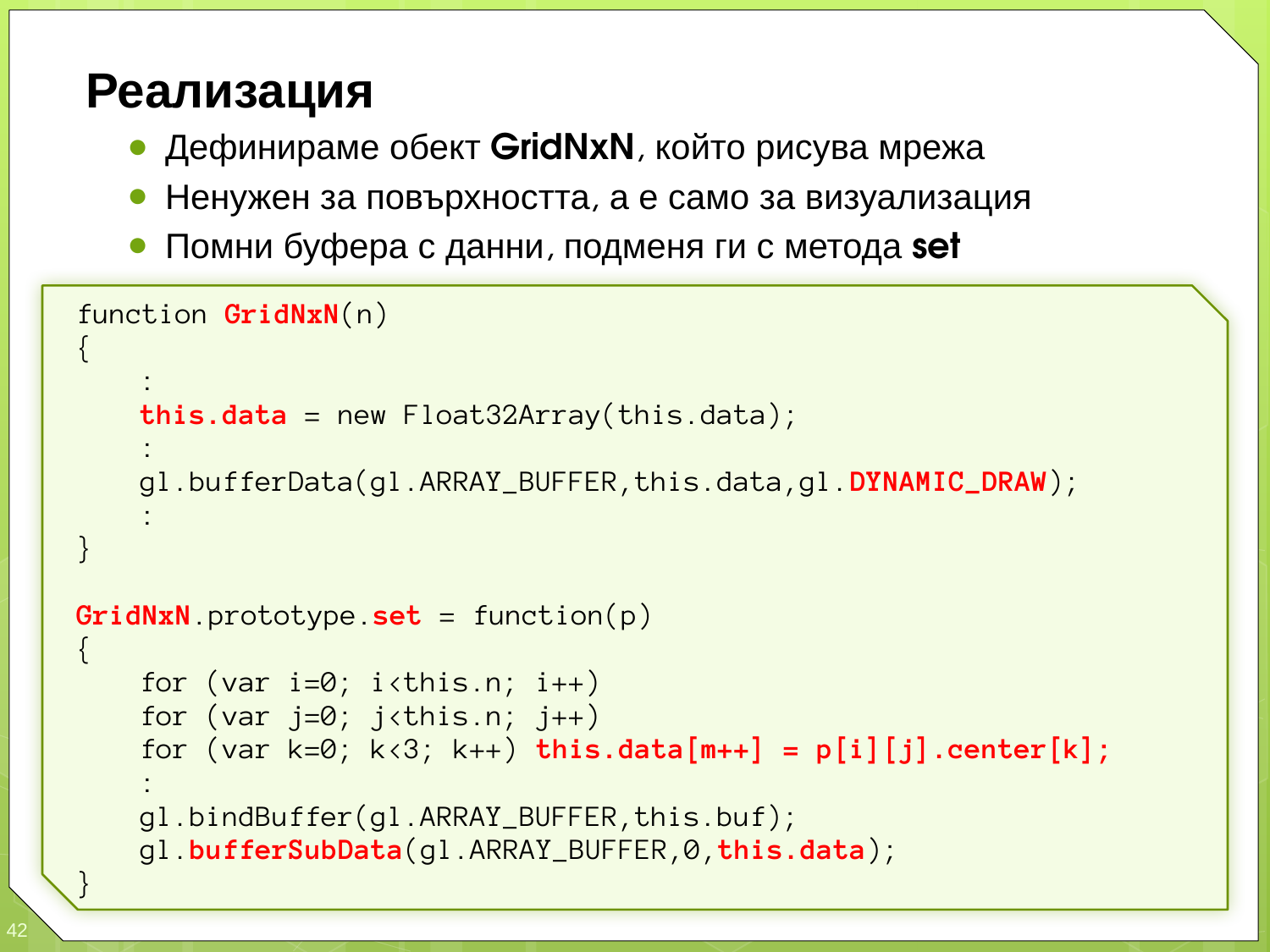

Реализация
Дефинираме обект GridNxN, който рисува мрежа
Ненужен за повърхността, а е само за визуализация
Помни буфера с данни, подменя ги с метода set
function GridNxN(n)
{
	:
	this.data = new Float32Array(this.data);
	:
	gl.bufferData(gl.ARRAY_BUFFER,this.data,gl.DYNAMIC_DRAW);
	:
}

GridNxN.prototype.set = function(p)
{
	for (var i=0; i<this.n; i++)
	for (var j=0; j<this.n; j++)
	for (var k=0; k<3; k++) this.data[m++] = p[i][j].center[k];
	:
	gl.bindBuffer(gl.ARRAY_BUFFER,this.buf);
	gl.bufferSubData(gl.ARRAY_BUFFER,0,this.data);
}